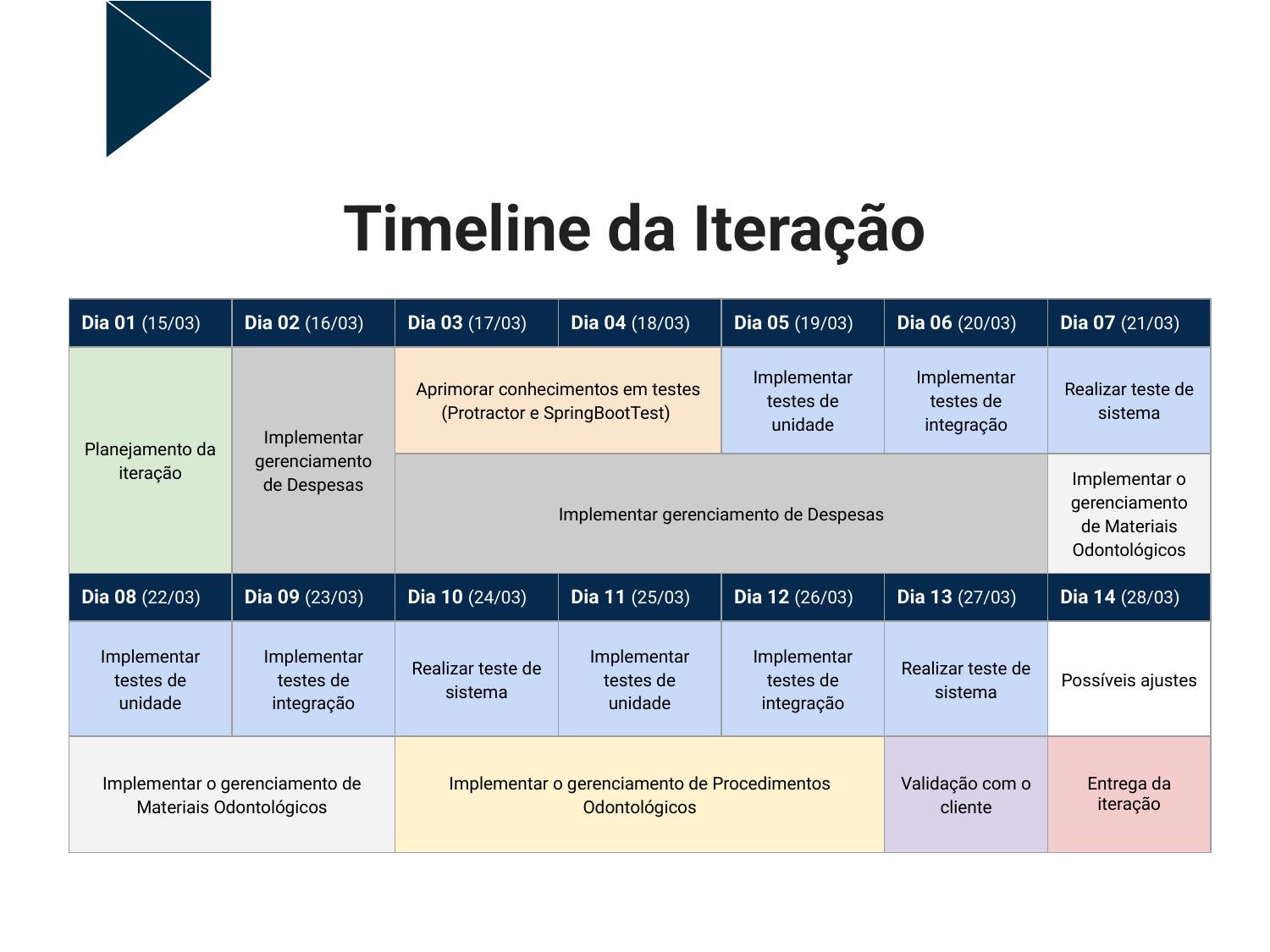

# Timeline da Iteração
| Dia 01 (15/03) | Dia 02 (16/03) | Dia 03 (17/03) | Dia 04 (18/03) | Dia 05 (19/03) | Dia 06 (20/03) | Dia 07 (21/03) |
| --- | --- | --- | --- | --- | --- | --- |
| Planejamento da iteração | Implementar gerenciamento de Despesas | Aprimorar conhecimentos em testes (Protractor e SpringBootTest) |  | Implementar testes de unidade | Implementar testes de integração | Realizar teste de sistema |
|  |  | Implementar gerenciamento de Despesas |  |  |  | Implementar o gerenciamento de Materiais Odontológicos |
| Dia 08 (22/03) | Dia 09 (23/03) | Dia 10 (24/03) | Dia 11 (25/03) | Dia 12 (26/03) | Dia 13 (27/03) | Dia 14 (28/03) |
| Implementar testes de unidade | Implementar testes de integração | Realizar teste de sistema | Implementar testes de unidade | Implementar testes de integração | Realizar teste de sistema | Possíveis ajustes |
| Implementar o gerenciamento de Materiais Odontológicos |  | Implementar o gerenciamento de Procedimentos Odontológicos |  |  | Validação com o cliente | Entrega da iteração |